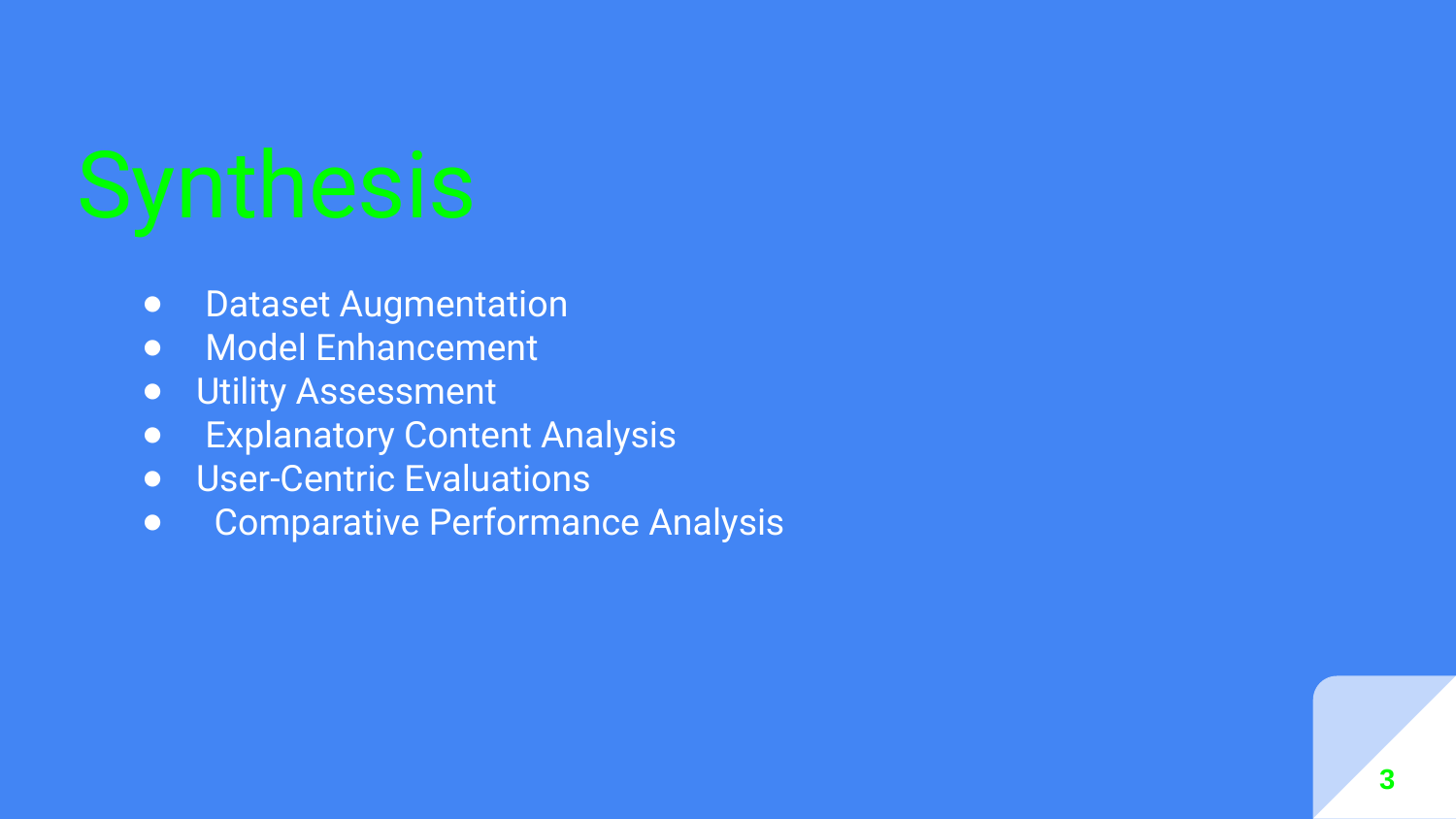

# Synthesis
 Dataset Augmentation
 Model Enhancement
Utility Assessment
 Explanatory Content Analysis
User-Centric Evaluations
  Comparative Performance Analysis
      3